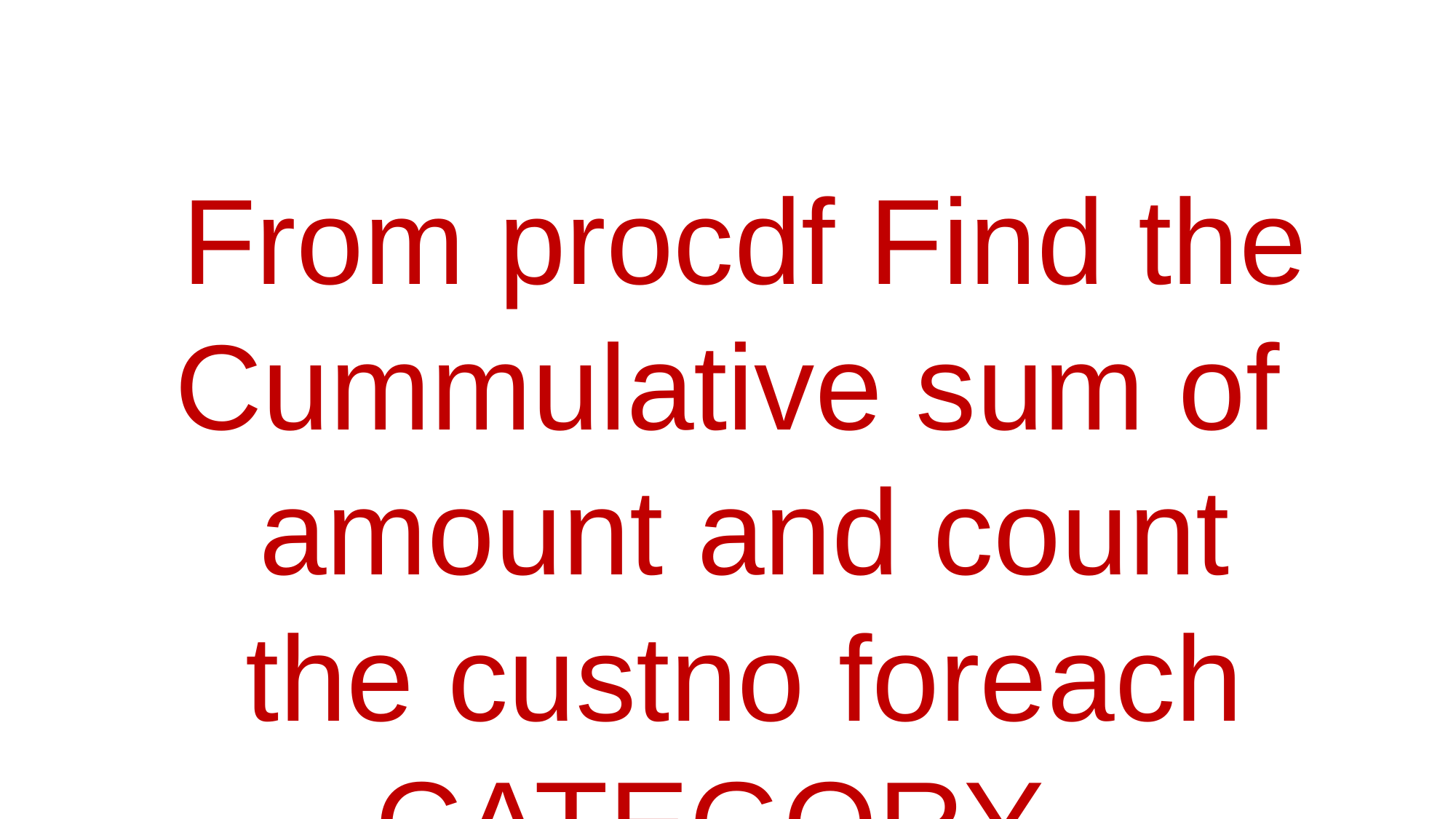

From procdf Find the Cummulative sum of  amount and count the custno foreach CATEGORY--